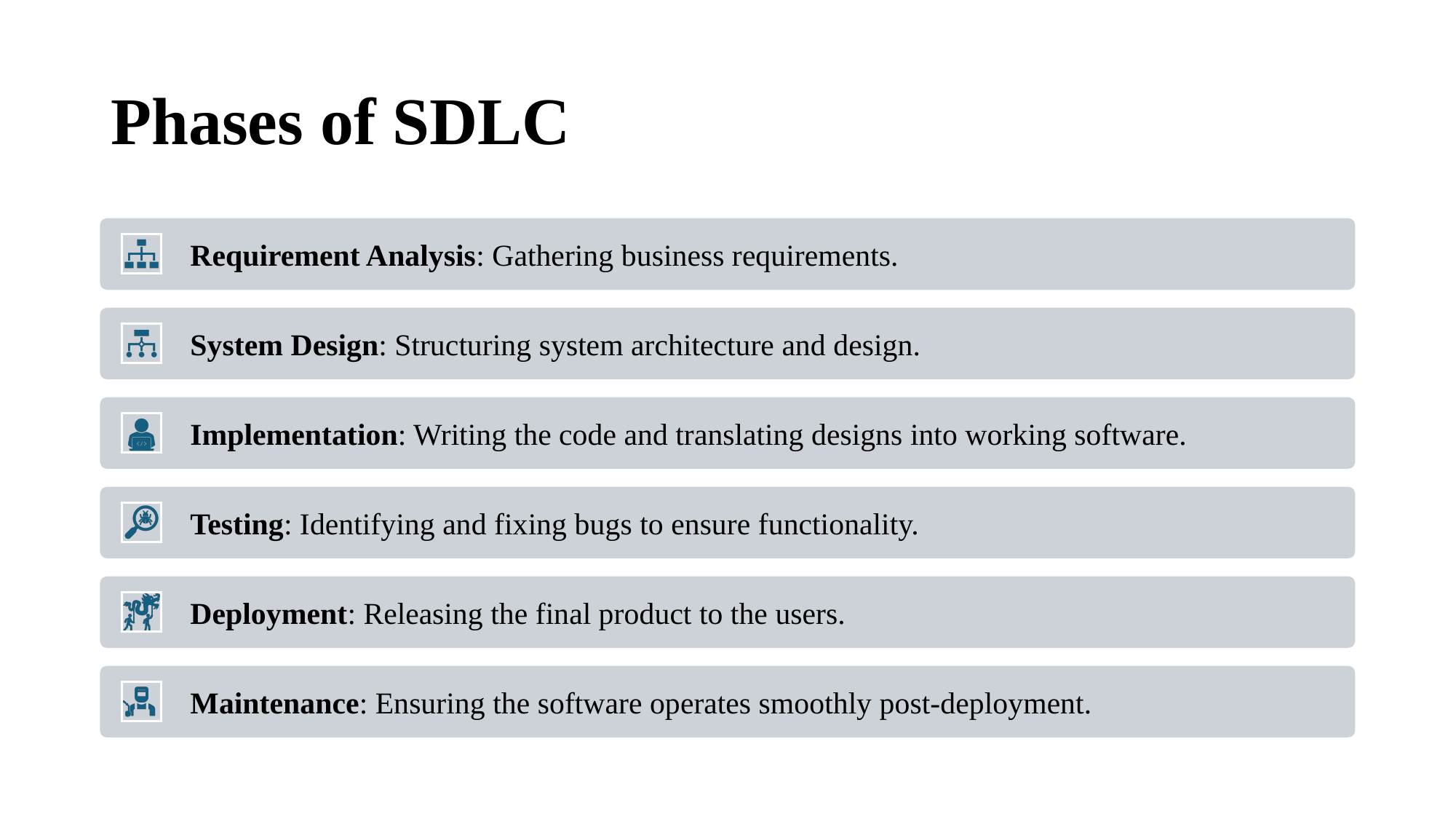

# Phases of SDLC
Requirement Analysis: Gathering business requirements.
System Design: Structuring system architecture and design.
Implementation: Writing the code and translating designs into working software.
Testing: Identifying and fixing bugs to ensure functionality.
Deployment: Releasing the final product to the users.
Maintenance: Ensuring the software operates smoothly post-deployment.